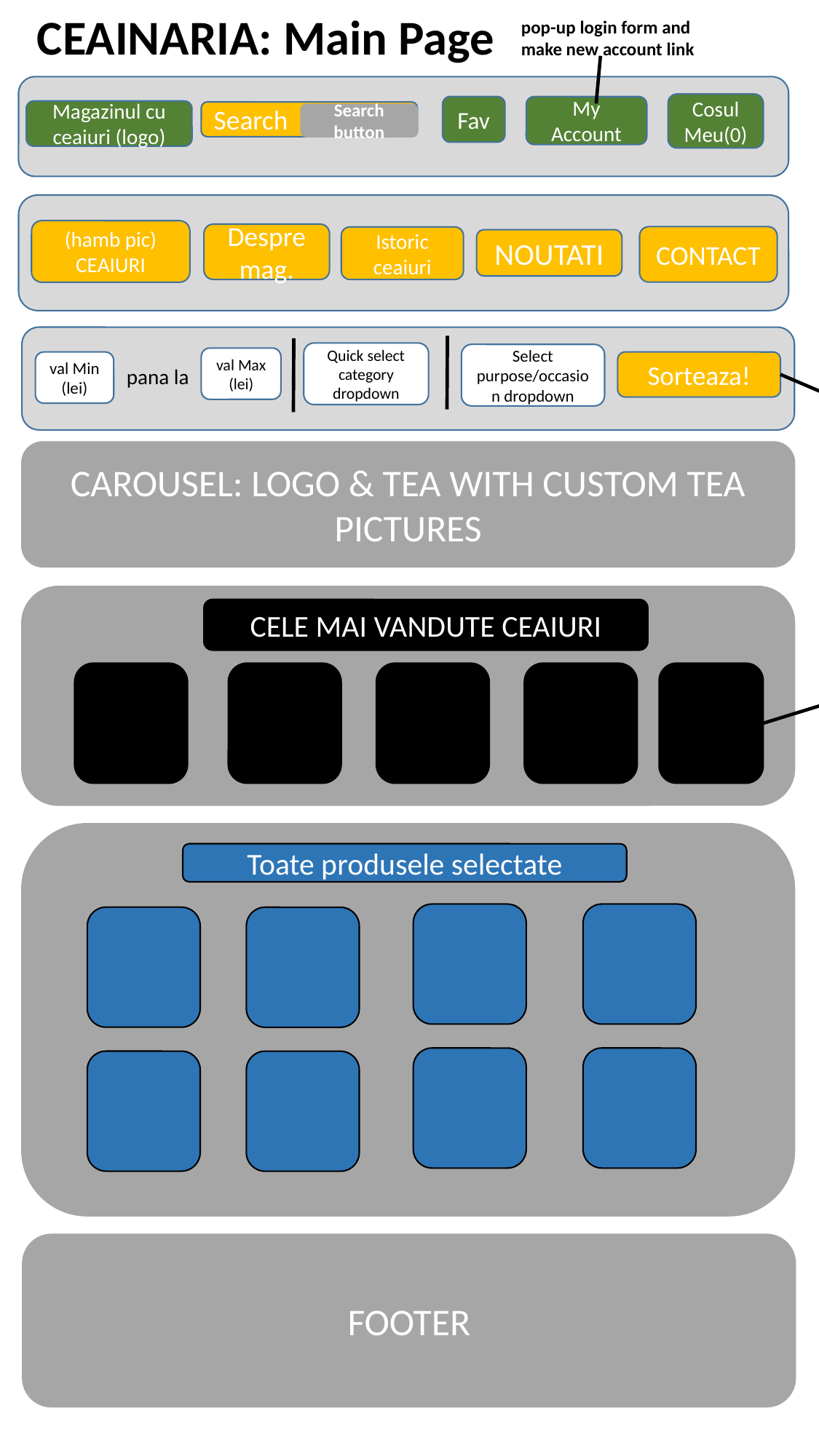

CEAINARIA: Main Page
pop-up login form and make new account link

Cosul Meu(0)
Fav
My Account
Magazinul cu ceaiuri (logo)
Search
Search button

(hamb pic) CEAIURI
Despre mag.
CONTACT
Istoric ceaiuri
NOUTATI

Quick select category dropdown
Select purpose/occasion dropdown
val Max (lei)
val Min (lei)
Sorteaza!
pana la
on click carousel disappears (page must be refreshed to come back)
CAROUSEL: LOGO & TEA WITH CUSTOM TEA PICTURES

CELE MAI VANDUTE CEAIURI

animated boxes on mouse hover

Toate produsele selectate

FOOTER